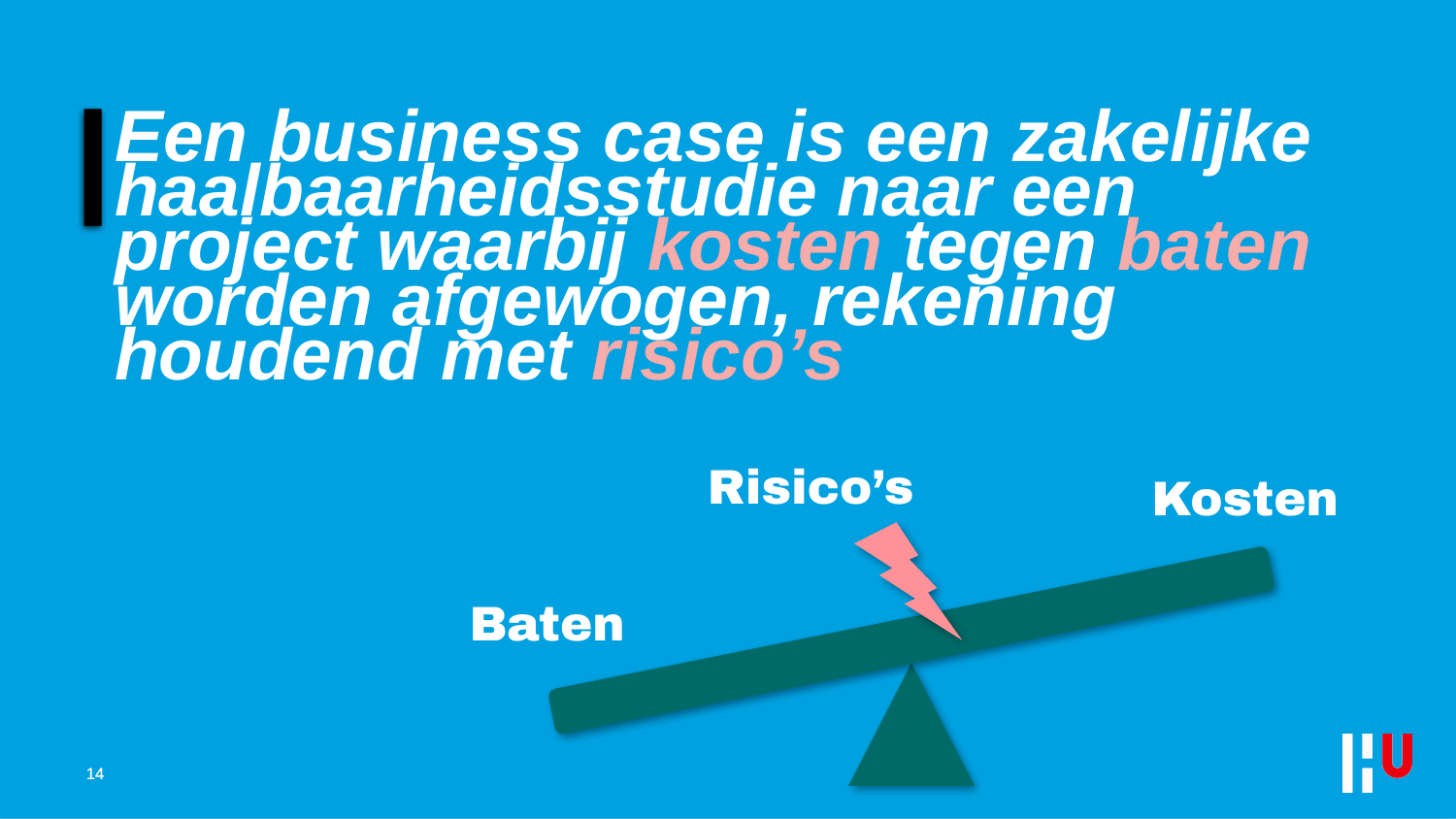

Een business case is een zakelijke haalbaarheidsstudie naar een project waarbij kosten tegen baten worden afgewogen, rekening houdend met risico’s
Risico’s
Kosten

Baten